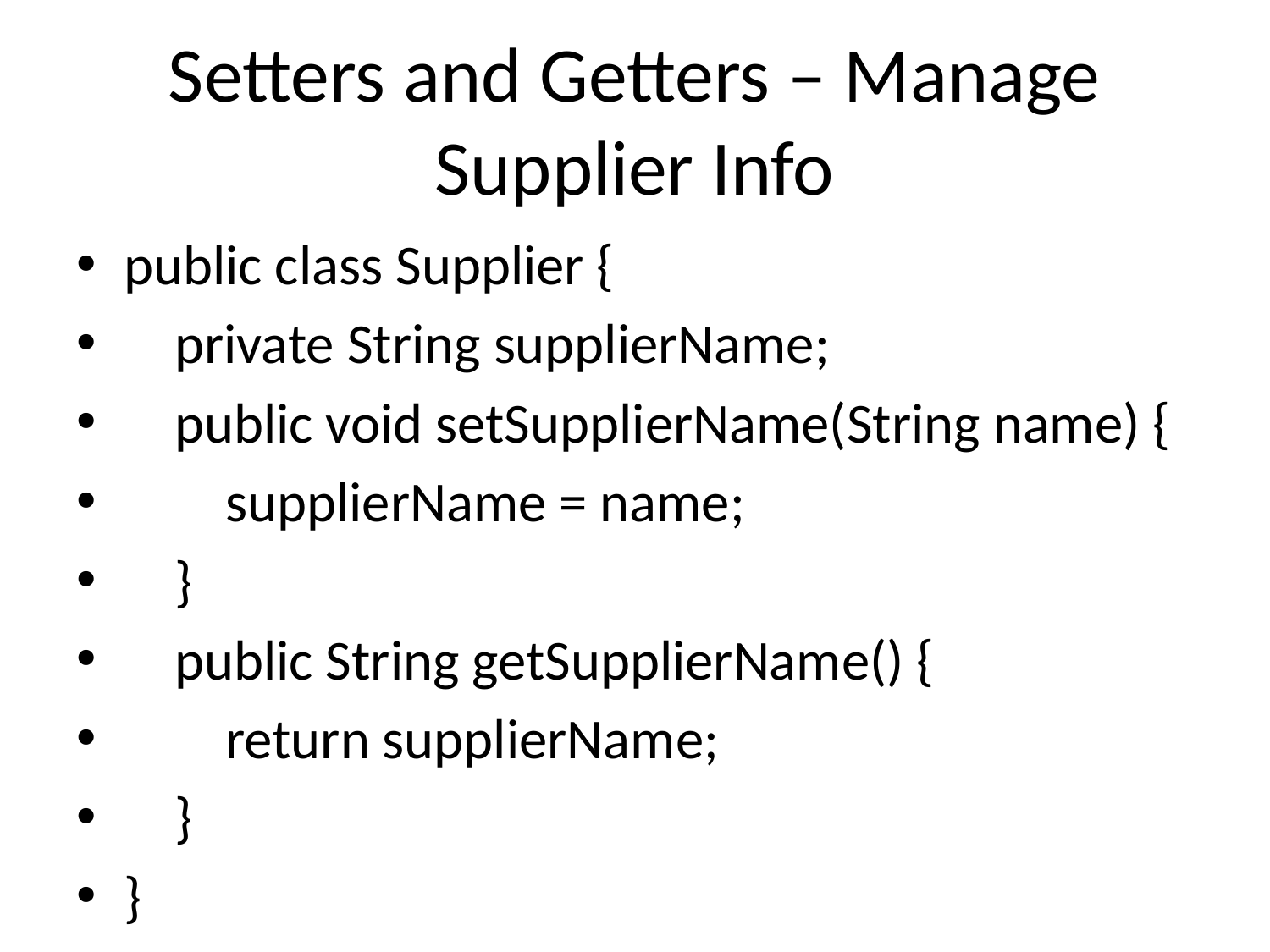

# Setters and Getters – Manage Supplier Info
public class Supplier {
    private String supplierName;
    public void setSupplierName(String name) {
        supplierName = name;
    }
    public String getSupplierName() {
        return supplierName;
    }
}